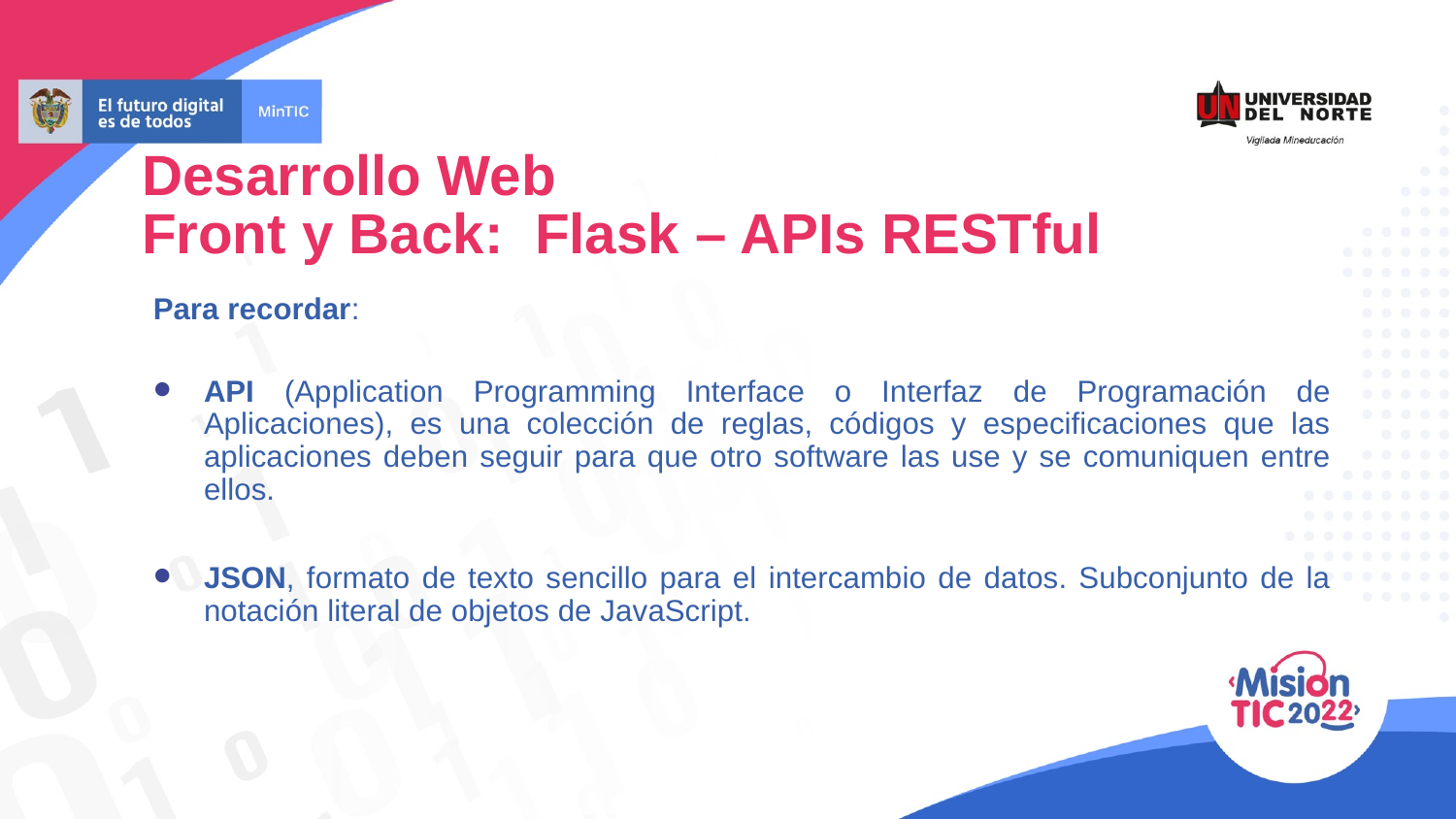

Desarrollo Web
Front y Back:  Flask – APIs RESTful
Para recordar:

API (Application Programming Interface o Interfaz de Programación de Aplicaciones), es una colección de reglas, códigos y especificaciones que las aplicaciones deben seguir para que otro software las use y se comuniquen entre ellos.

JSON, formato de texto sencillo para el intercambio de datos. Subconjunto de la notación literal de objetos de JavaScript.